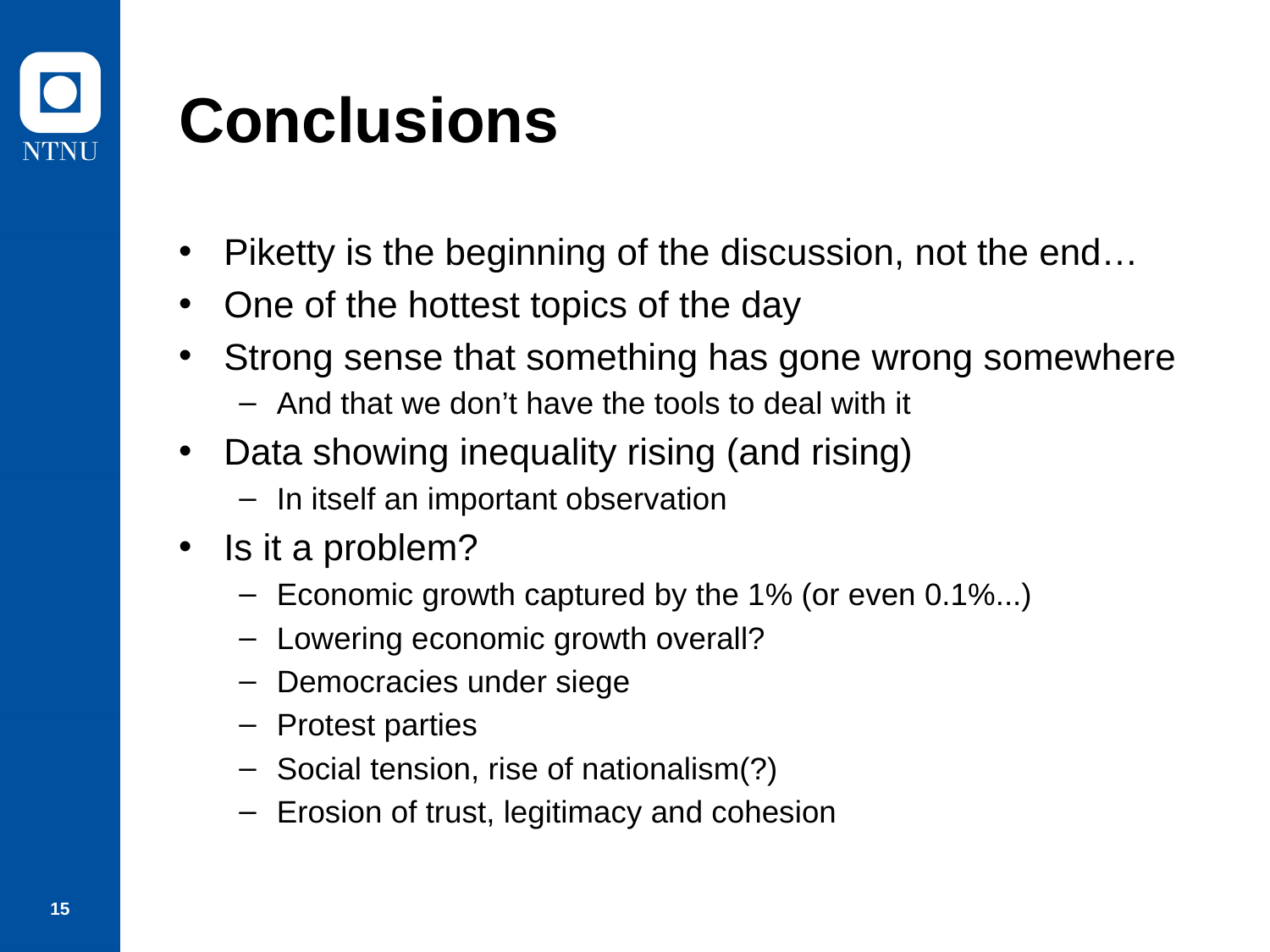

# Conclusions
Piketty is the beginning of the discussion, not the end…
One of the hottest topics of the day
Strong sense that something has gone wrong somewhere
And that we don’t have the tools to deal with it
Data showing inequality rising (and rising)
In itself an important observation
Is it a problem?
Economic growth captured by the 1% (or even 0.1%...)
Lowering economic growth overall?
Democracies under siege
Protest parties
Social tension, rise of nationalism(?)
Erosion of trust, legitimacy and cohesion